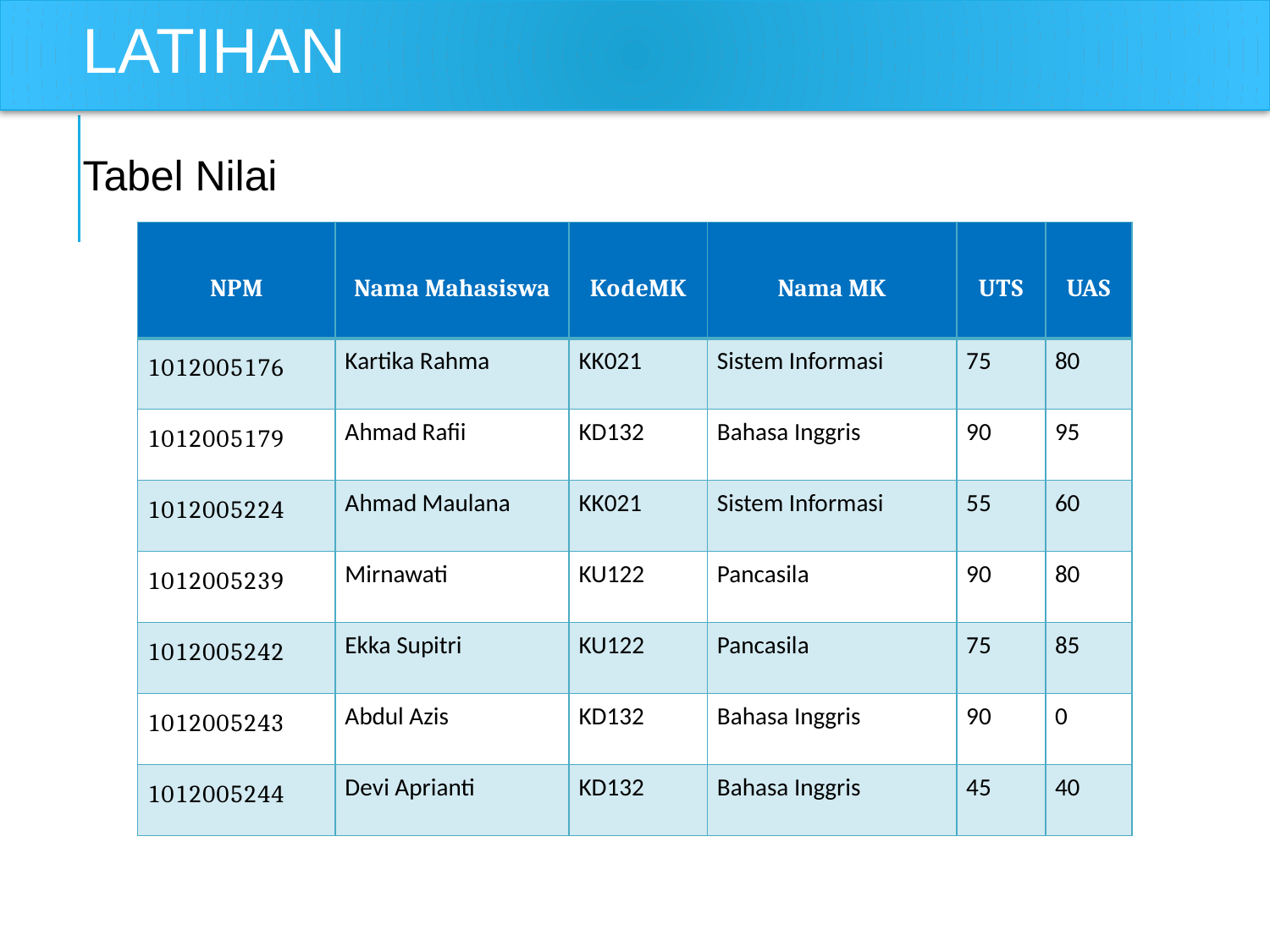

# LATIHAN
Tabel Nilai

| NPM | Nama Mahasiswa | KodeMK | Nama MK | UTS | UAS |
| --- | --- | --- | --- | --- | --- |
| 1012005176 | Kartika Rahma | KK021 | Sistem Informasi | 75 | 80 |
| 1012005179 | Ahmad Rafii | KD132 | Bahasa Inggris | 90 | 95 |
| 1012005224 | Ahmad Maulana | KK021 | Sistem Informasi | 55 | 60 |
| 1012005239 | Mirnawati | KU122 | Pancasila | 90 | 80 |
| 1012005242 | Ekka Supitri | KU122 | Pancasila | 75 | 85 |
| 1012005243 | Abdul Azis | KD132 | Bahasa Inggris | 90 | 0 |
| 1012005244 | Devi Aprianti | KD132 | Bahasa Inggris | 45 | 40 |